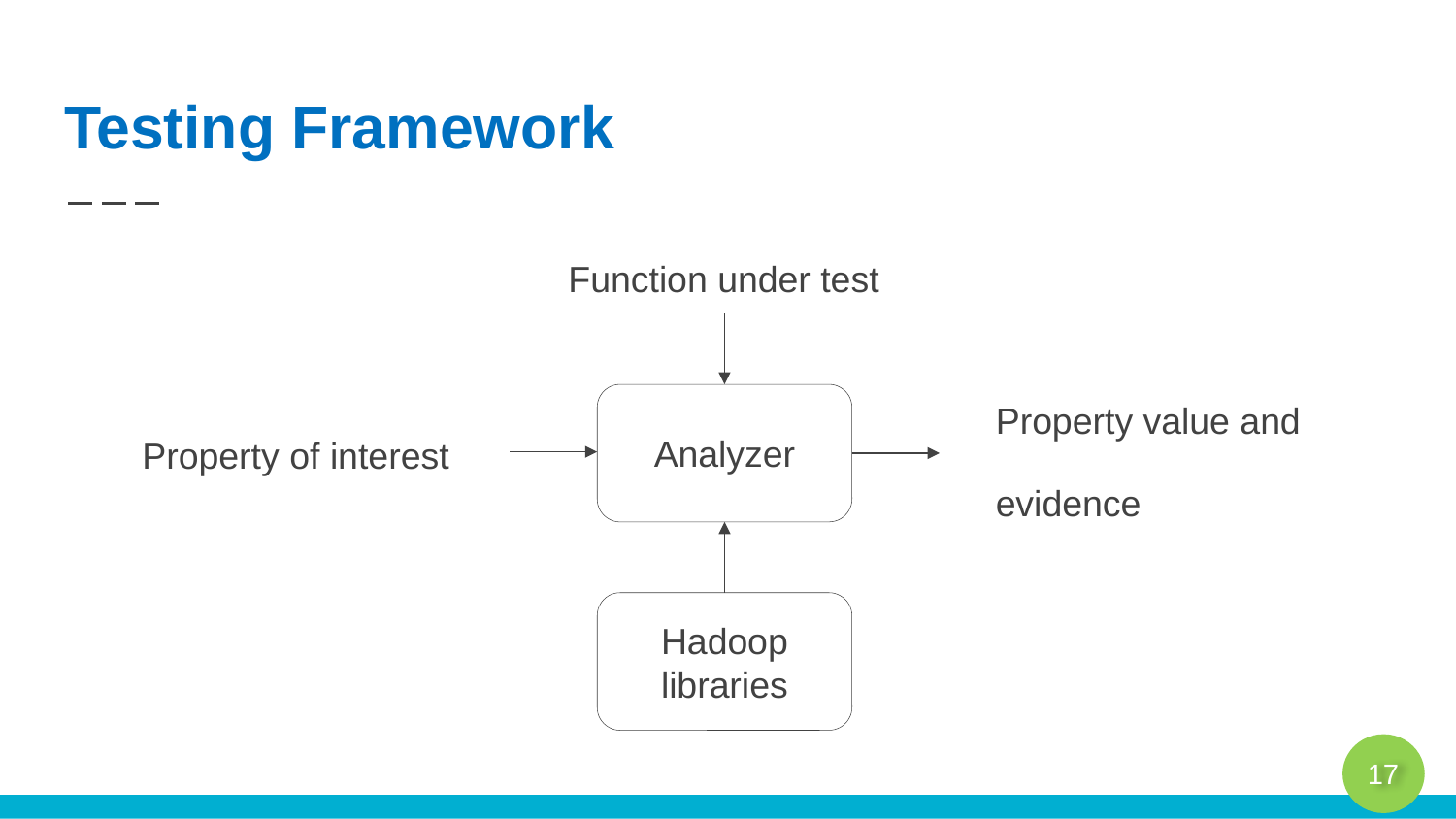

# Testing Framework
Function under test
Analyzer
Property value and
evidence
Property of interest
Hadoop libraries
17